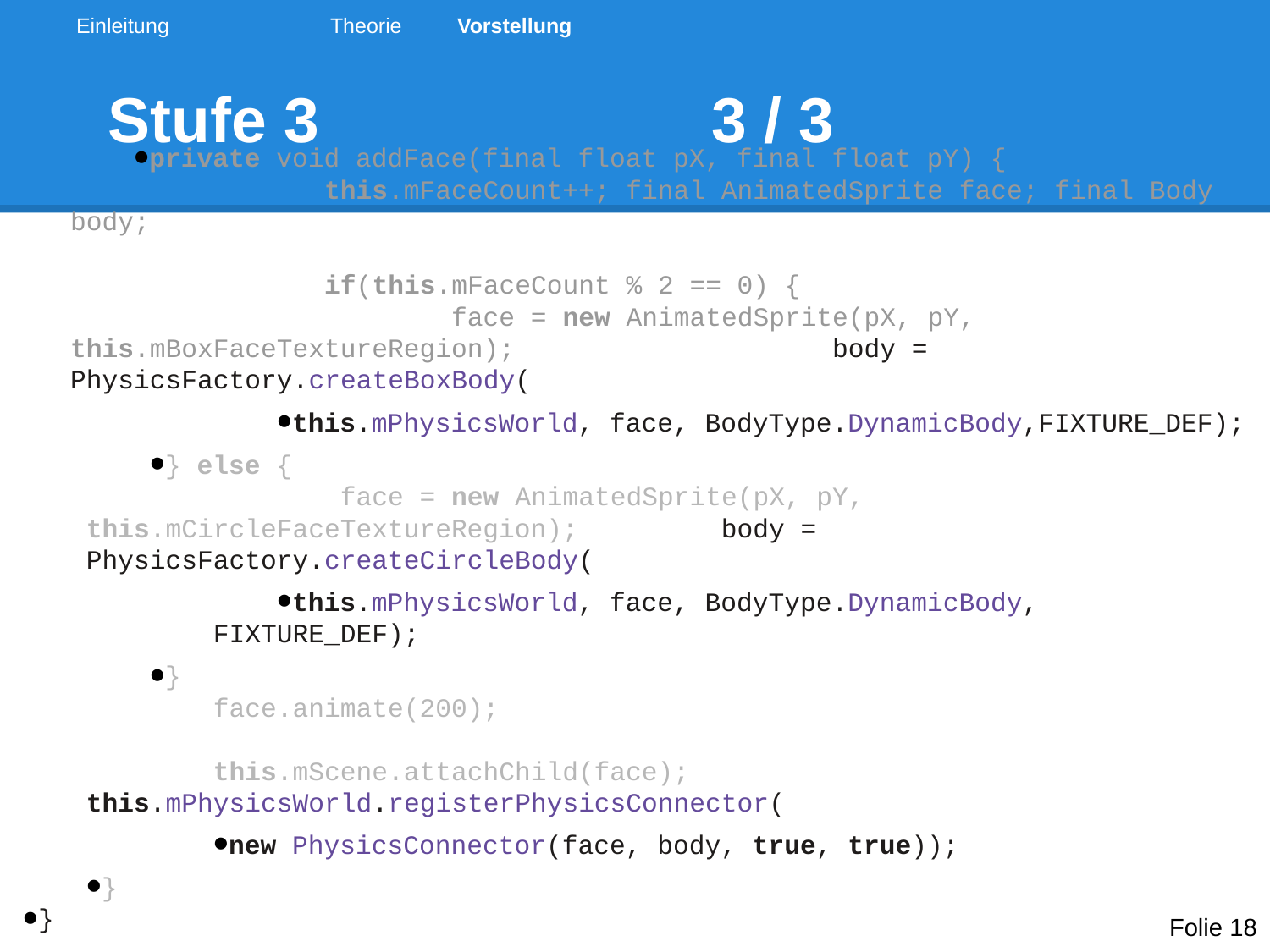

Einleitung		Theorie	Vorstellung
# Stufe 3 			3 / 3
private void addFace(final float pX, final float pY) {
		this.mFaceCount++; final AnimatedSprite face; final Body body;
		if(this.mFaceCount % 2 == 0) {
			face = new AnimatedSprite(pX, pY, this.mBoxFaceTextureRegion);			body = PhysicsFactory.createBoxBody(
this.mPhysicsWorld, face, BodyType.DynamicBody,FIXTURE_DEF);
} else {
		face = new AnimatedSprite(pX, pY, this.mCircleFaceTextureRegion);		body = PhysicsFactory.createCircleBody(
this.mPhysicsWorld, face, BodyType.DynamicBody, FIXTURE_DEF);
}
	face.animate(200);
	this.mScene.attachChild(face);	this.mPhysicsWorld.registerPhysicsConnector(
new PhysicsConnector(face, body, true, true));
}
}

Folie 18